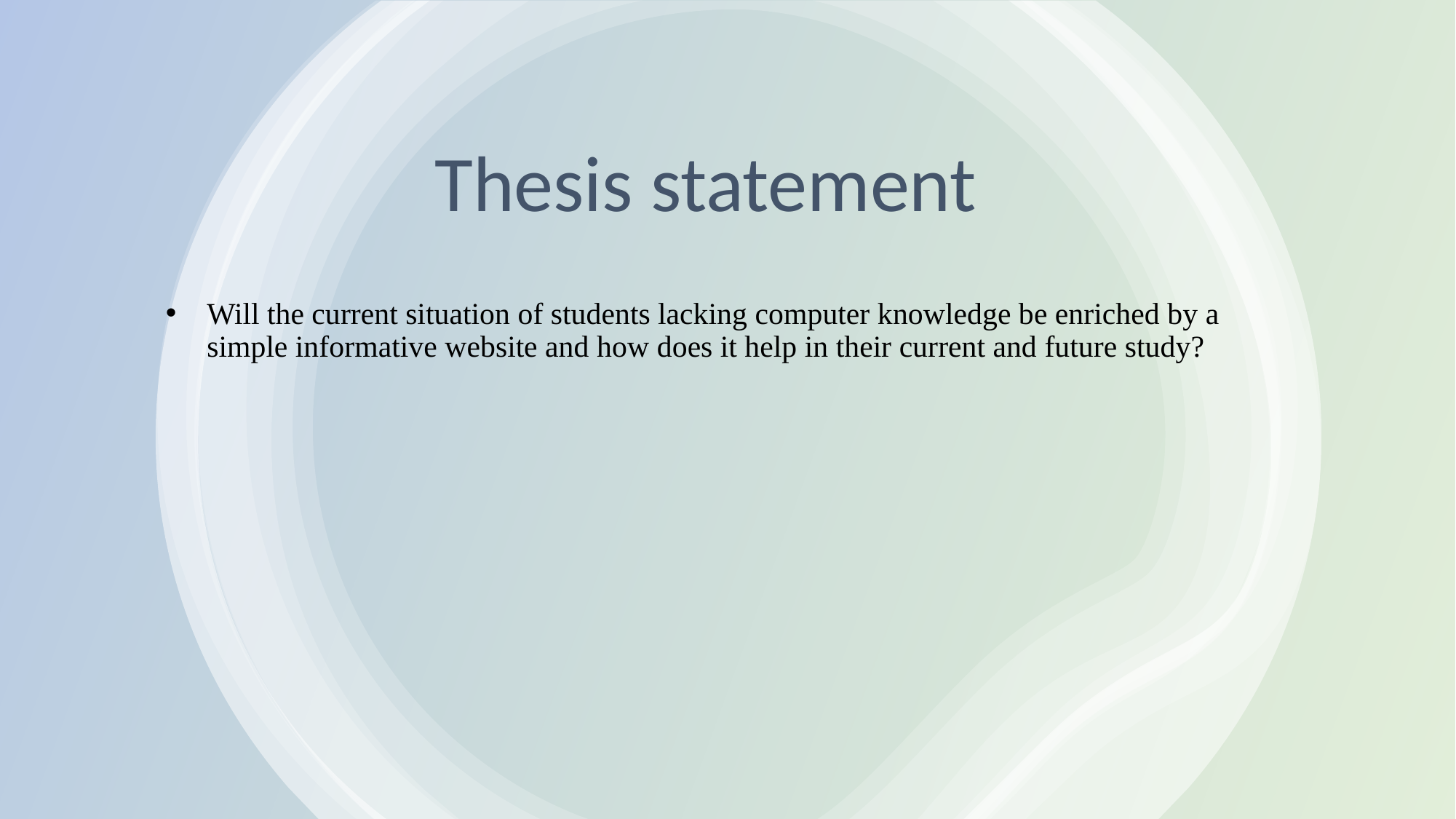

# Thesis statement
Will the current situation of students lacking computer knowledge be enriched by a simple informative website and how does it help in their current and future study?